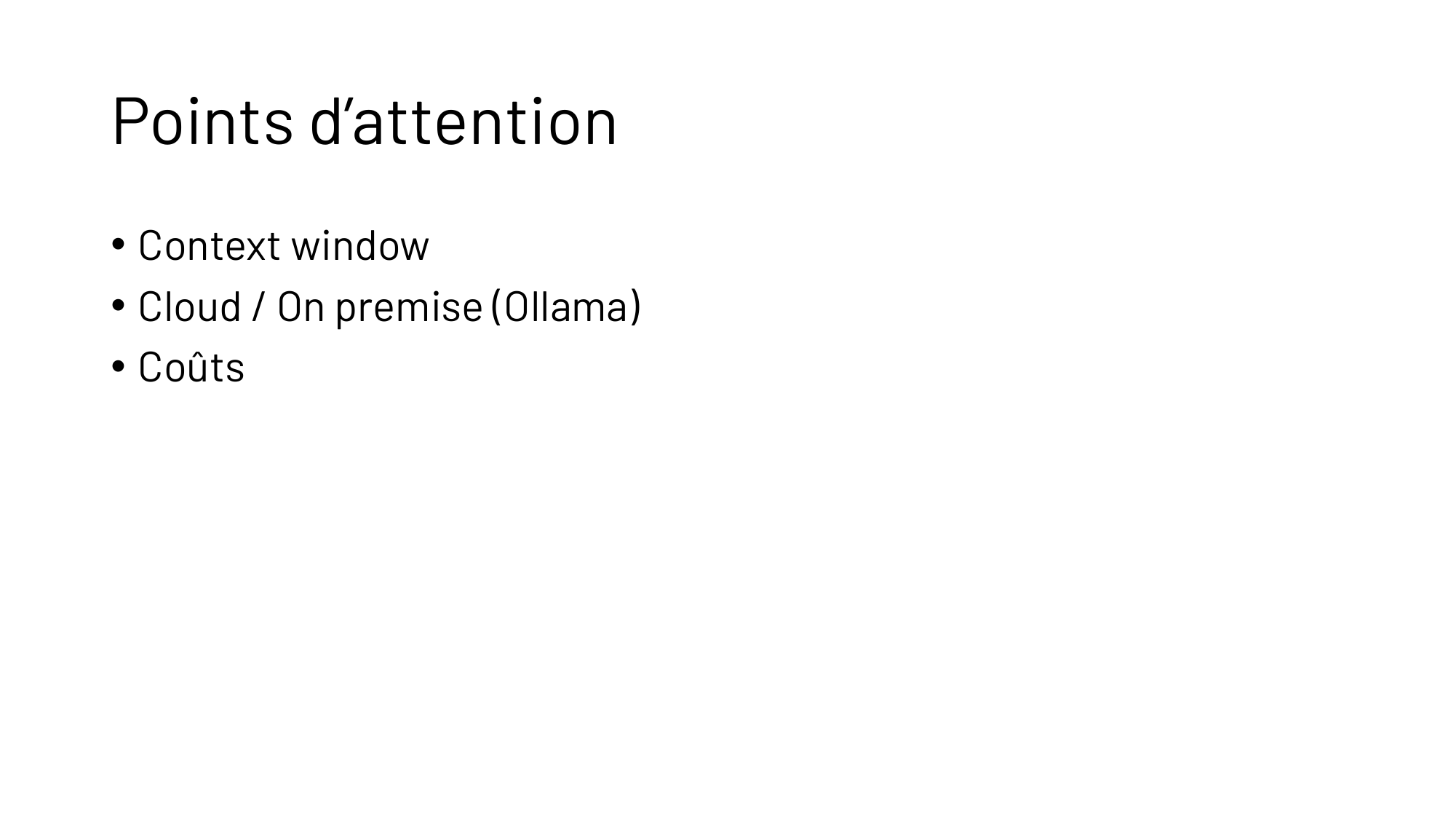

# Points d’attention
Context window
Cloud / On premise (Ollama)
Coûts